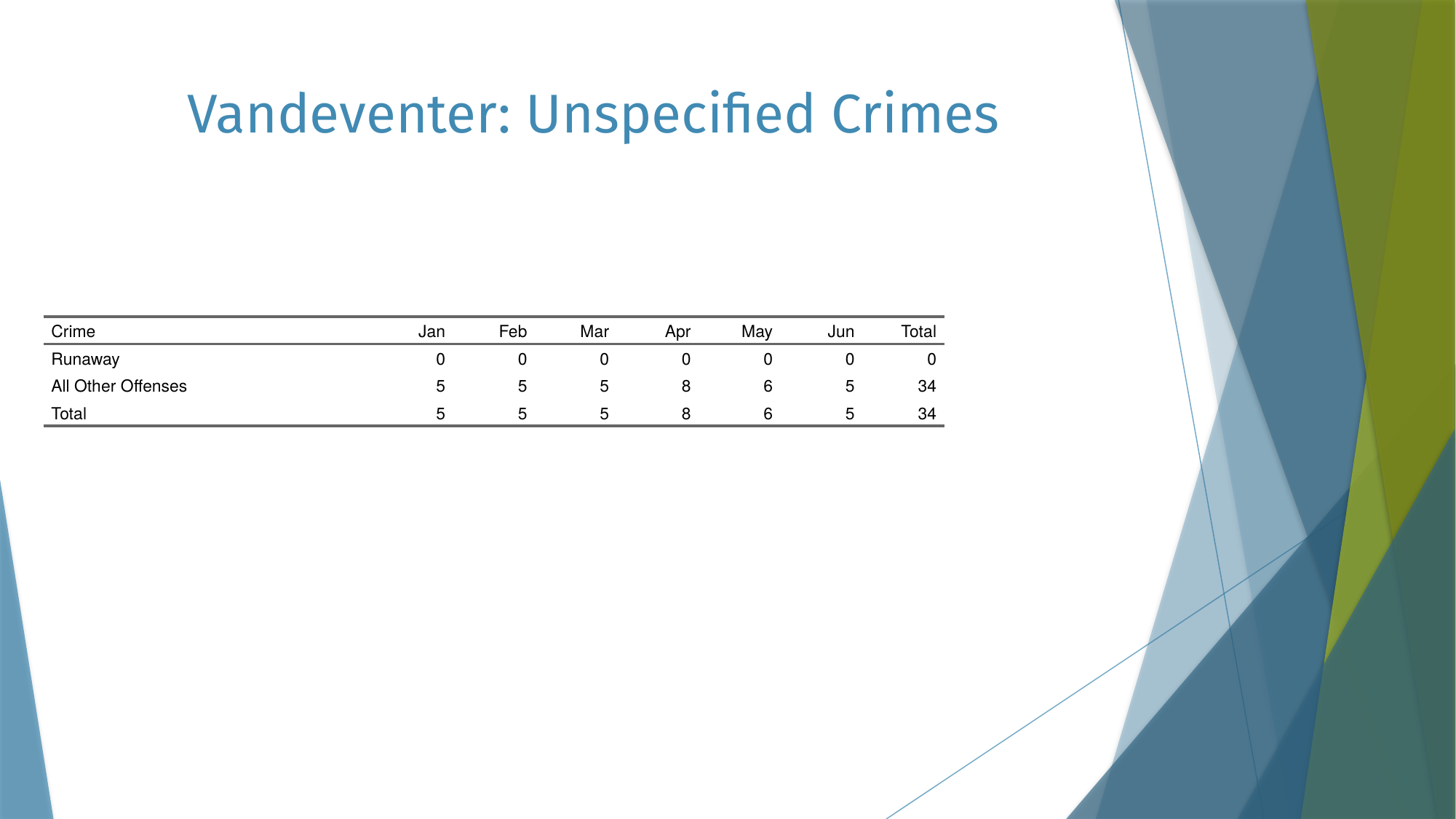

# Vandeventer: Unspecified Crimes
| Crime | Jan | Feb | Mar | Apr | May | Jun | Total |
| --- | --- | --- | --- | --- | --- | --- | --- |
| Runaway | 0 | 0 | 0 | 0 | 0 | 0 | 0 |
| All Other Offenses | 5 | 5 | 5 | 8 | 6 | 5 | 34 |
| Total | 5 | 5 | 5 | 8 | 6 | 5 | 34 |